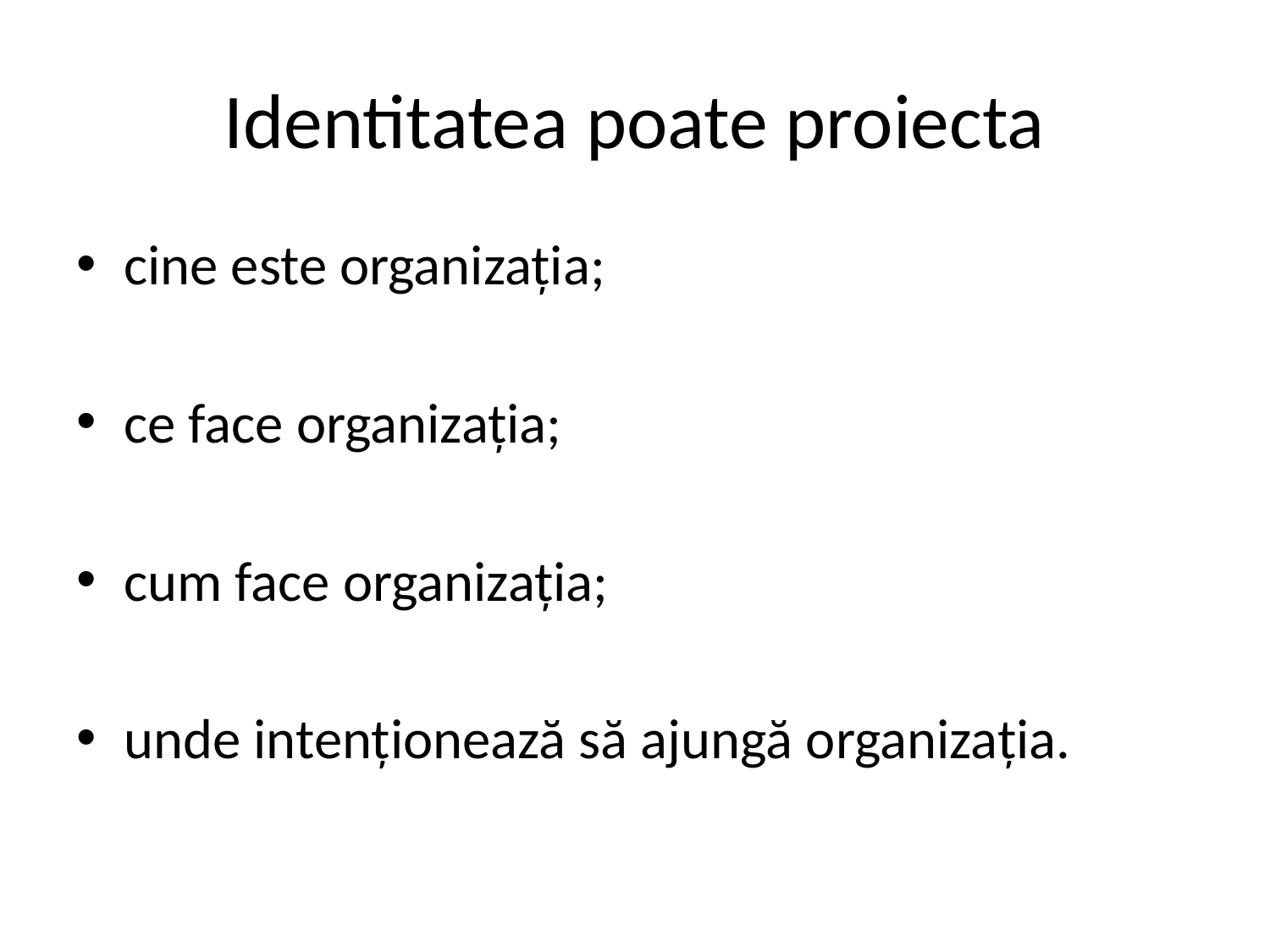

# Identitatea poate proiecta
cine este organizația;

ce face organizația;

cum face organizația;

unde intenționează să ajungă organizația.